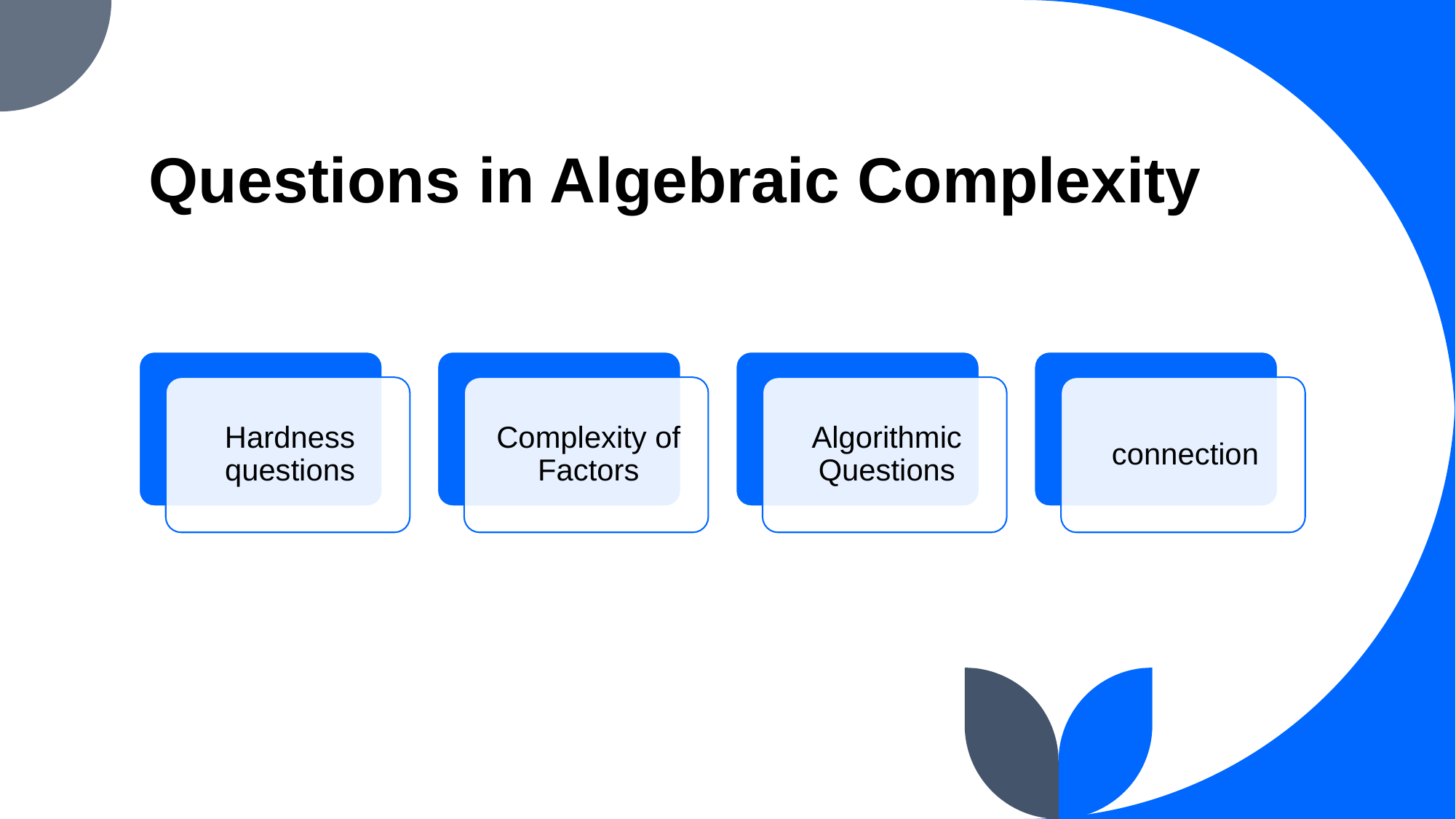

# Questions in Algebraic Complexity
Hardness questions
Complexity of Factors
Algorithmic Questions
connection